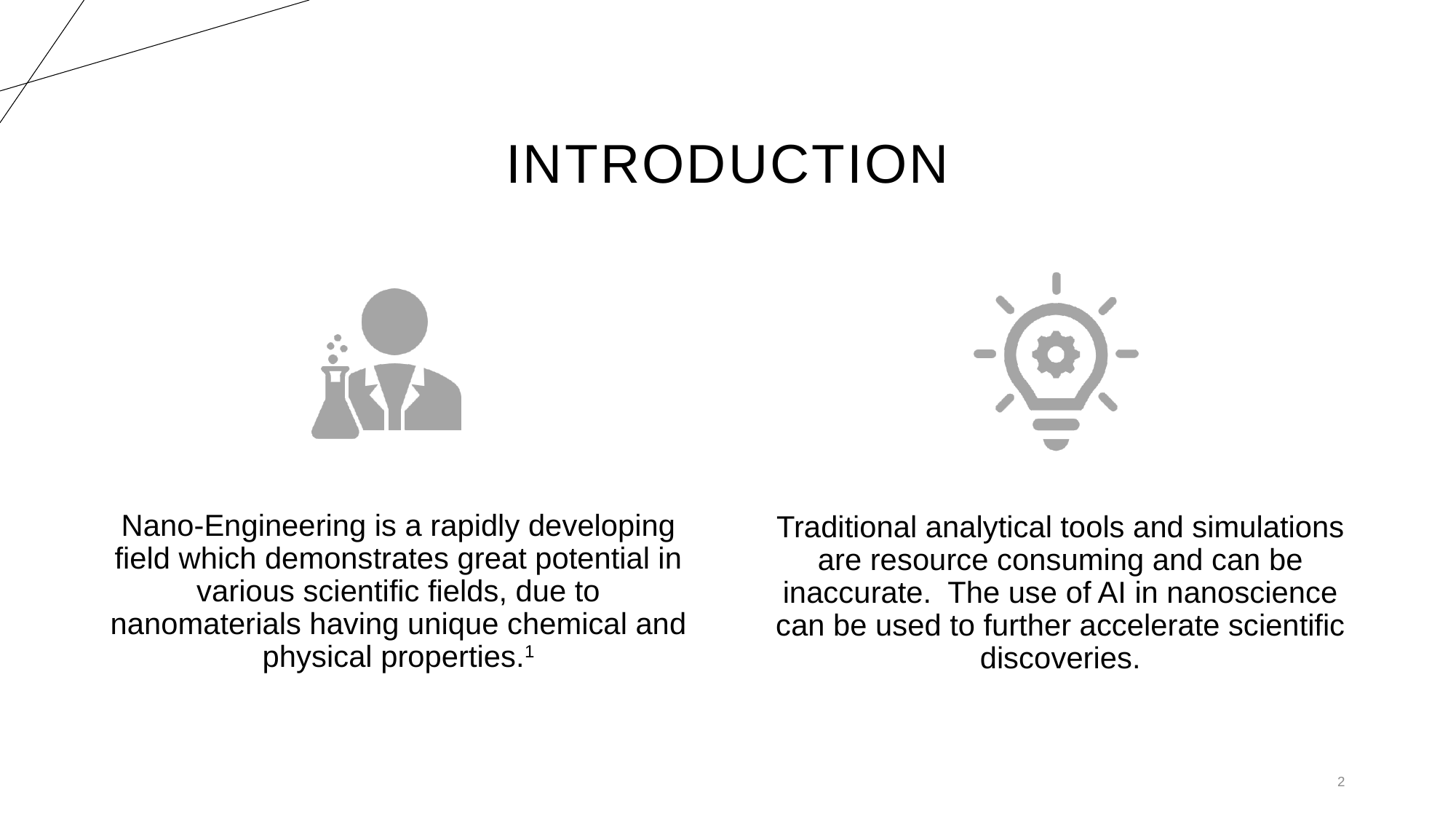

# Introduction
Nano-Engineering is a rapidly developing field which demonstrates great potential in various scientific fields, due to nanomaterials having unique chemical and physical properties.1
Traditional analytical tools and simulations are resource consuming and can be inaccurate.  The use of AI in nanoscience can be used to further accelerate scientific discoveries.
2